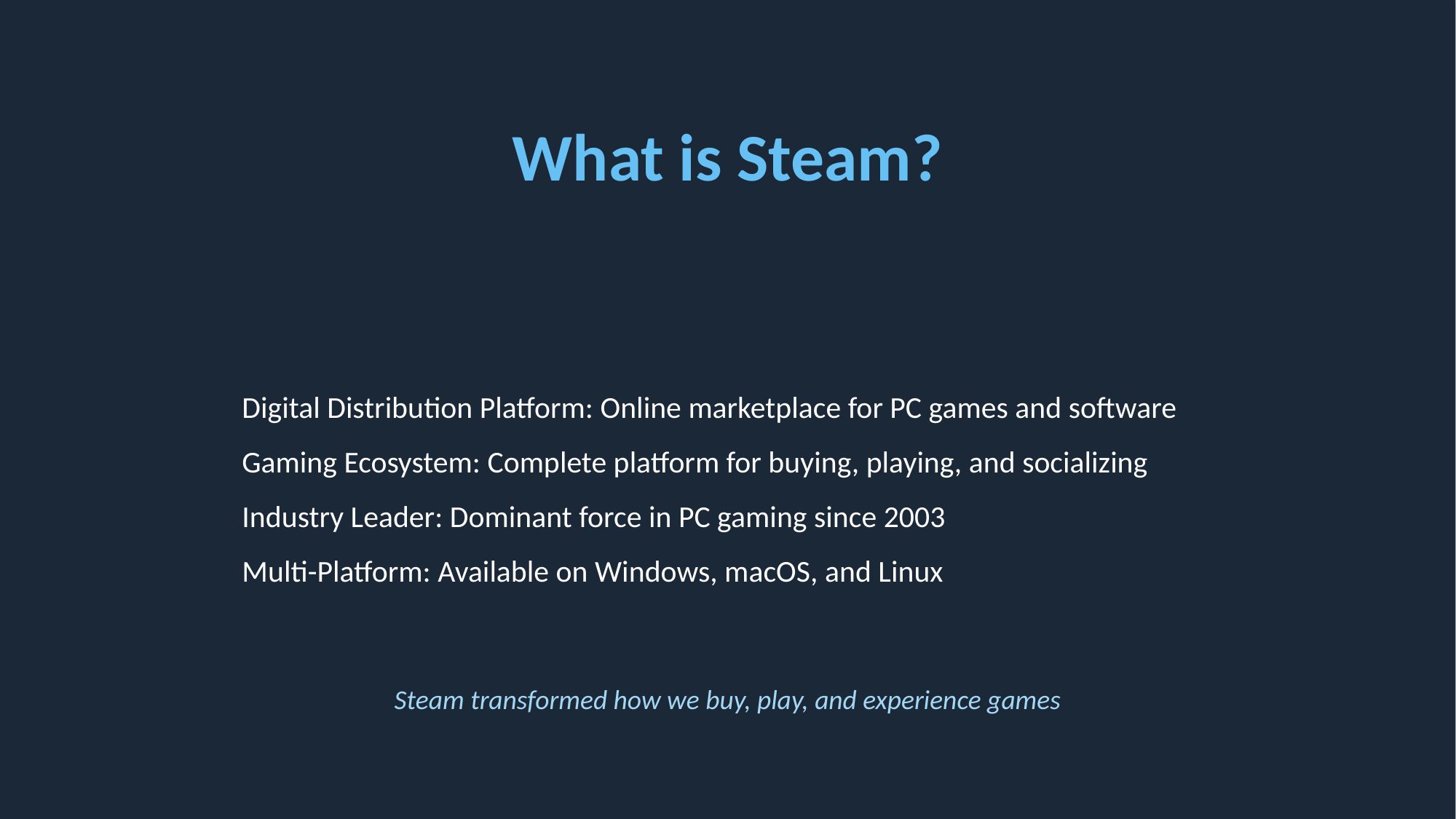

What is Steam?
Digital Distribution Platform: Online marketplace for PC games and software
Gaming Ecosystem: Complete platform for buying, playing, and socializing
Industry Leader: Dominant force in PC gaming since 2003
Multi-Platform: Available on Windows, macOS, and Linux
Steam transformed how we buy, play, and experience games